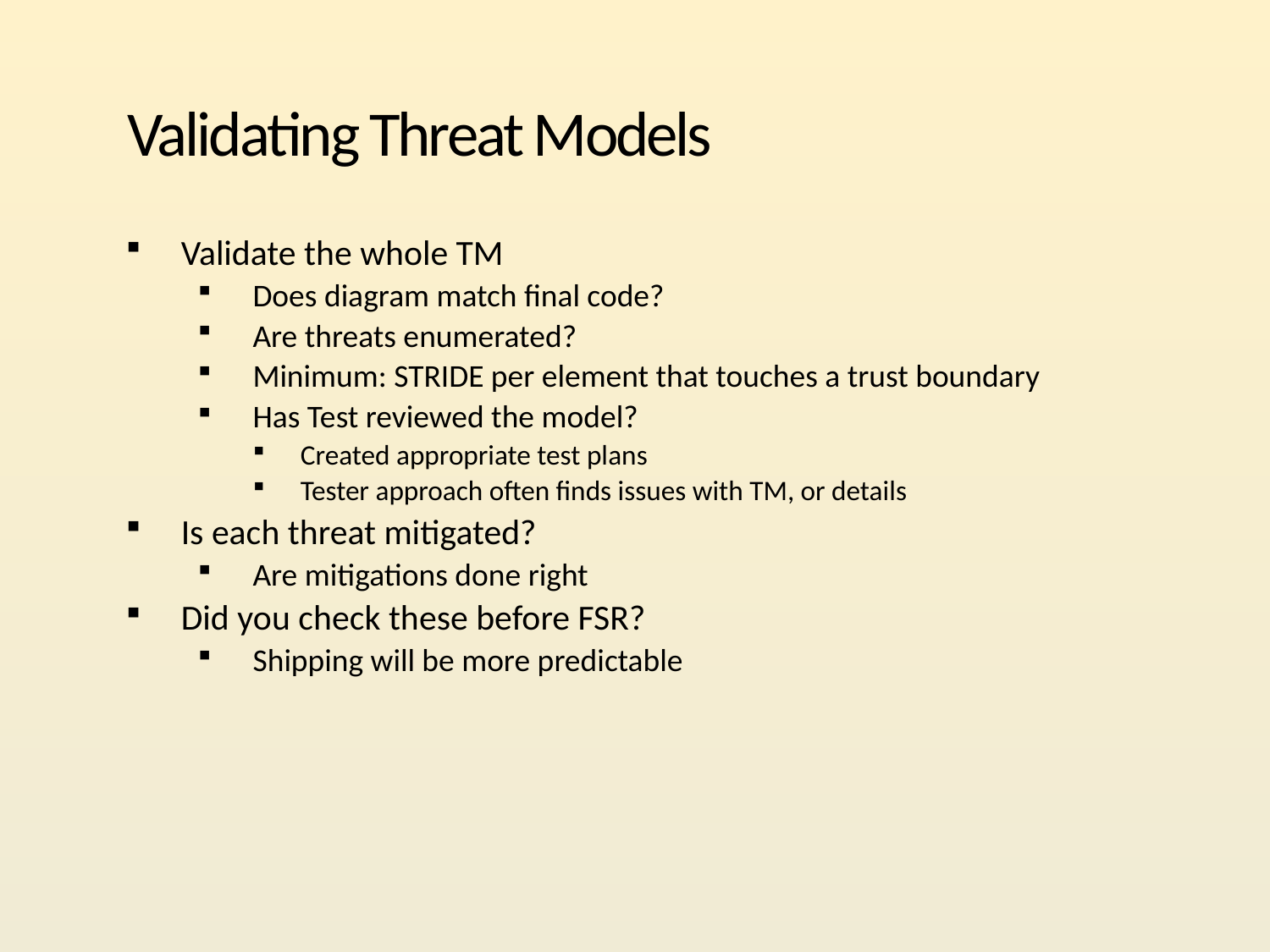

# Validating Threat Models
Validate the whole TM
Does diagram match final code?
Are threats enumerated?
Minimum: STRIDE per element that touches a trust boundary
Has Test reviewed the model?
Created appropriate test plans
Tester approach often finds issues with TM, or details
Is each threat mitigated?
Are mitigations done right
Did you check these before FSR?
Shipping will be more predictable